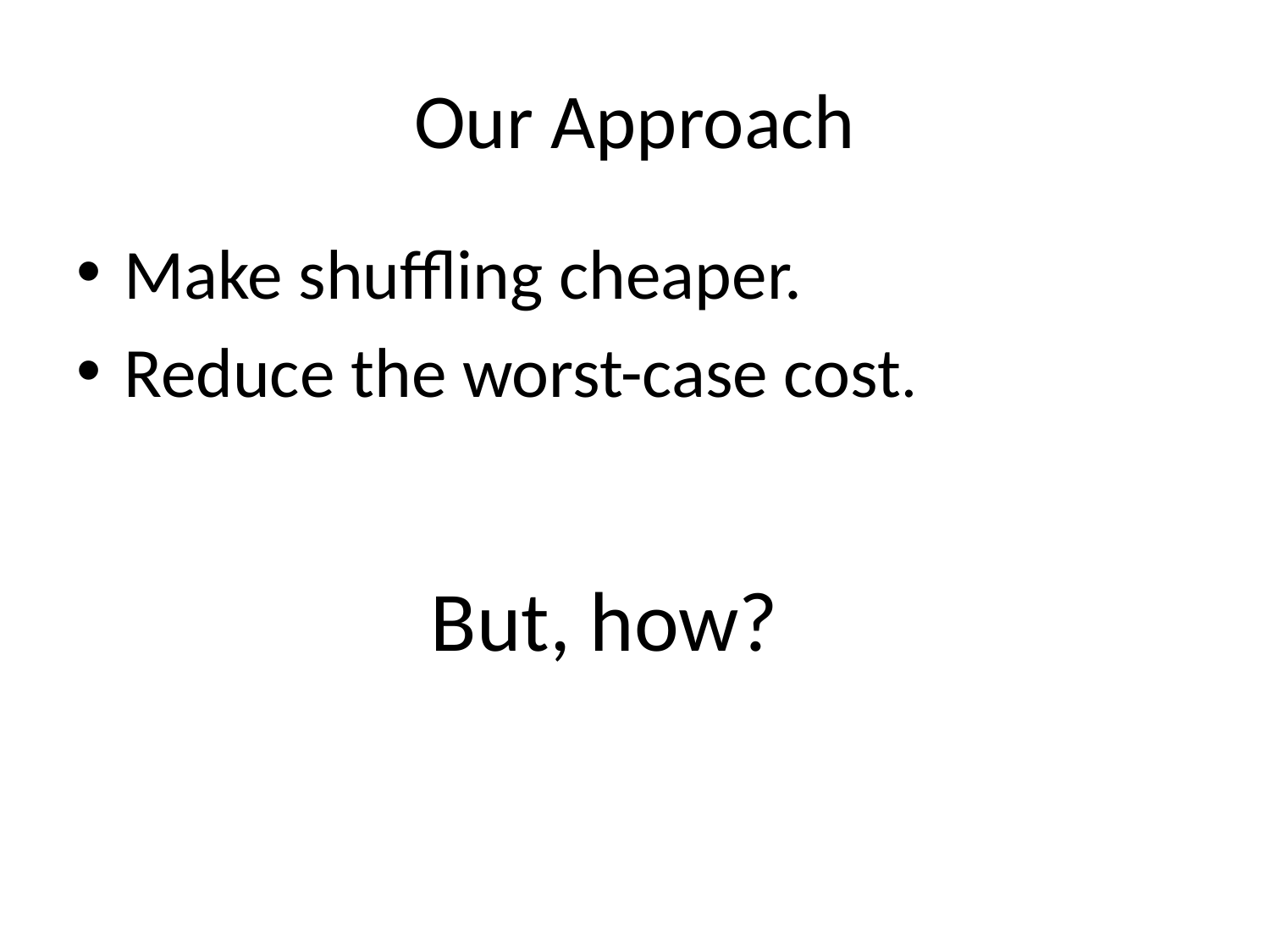

# Our Approach
Make shuffling cheaper.
Reduce the worst-case cost.
But, how?